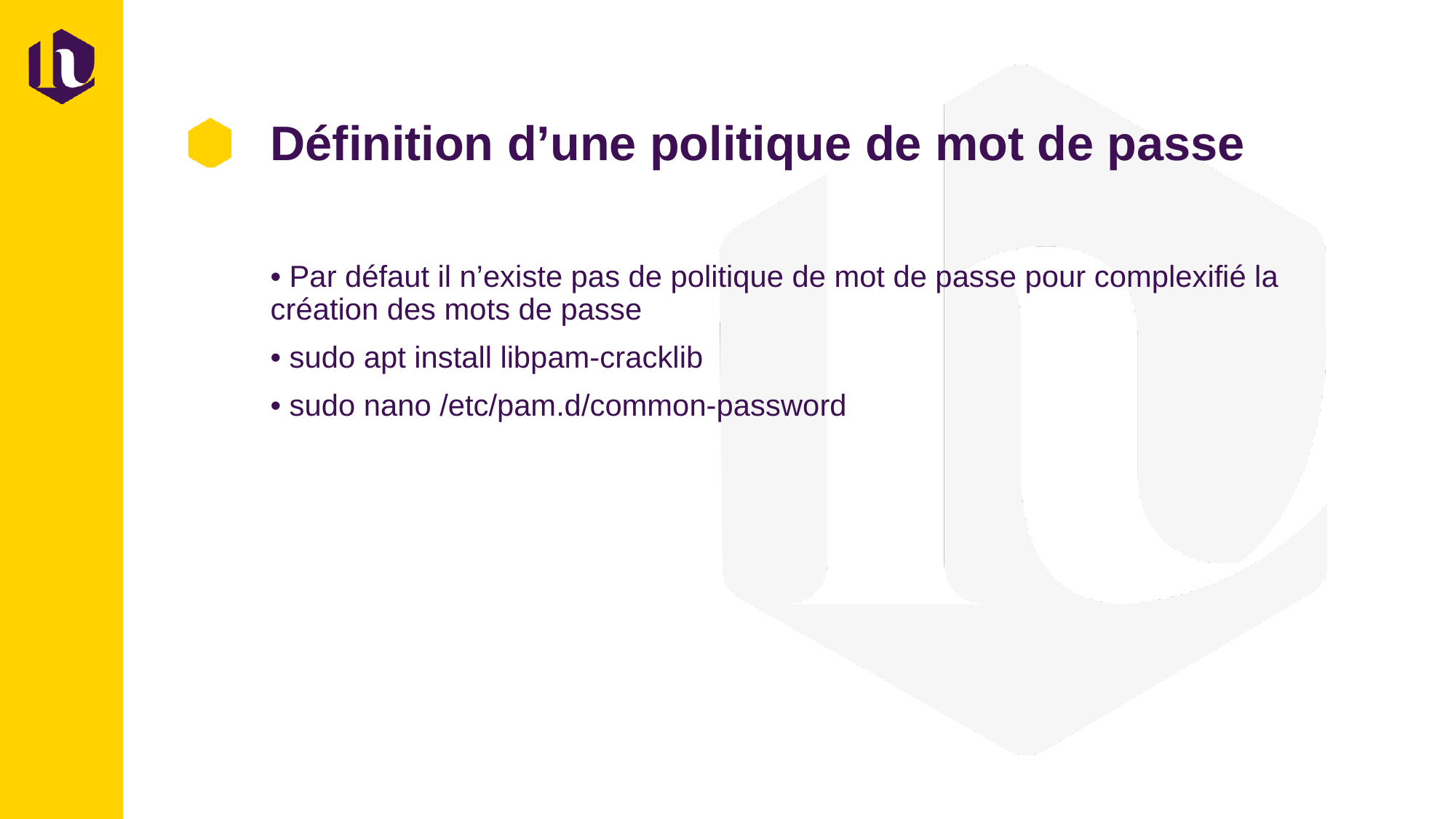

# Définition d’une politique de mot de passe
• Par défaut il n’existe pas de politique de mot de passe pour complexifié la création des mots de passe
• sudo apt install libpam-cracklib
• sudo nano /etc/pam.d/common-password